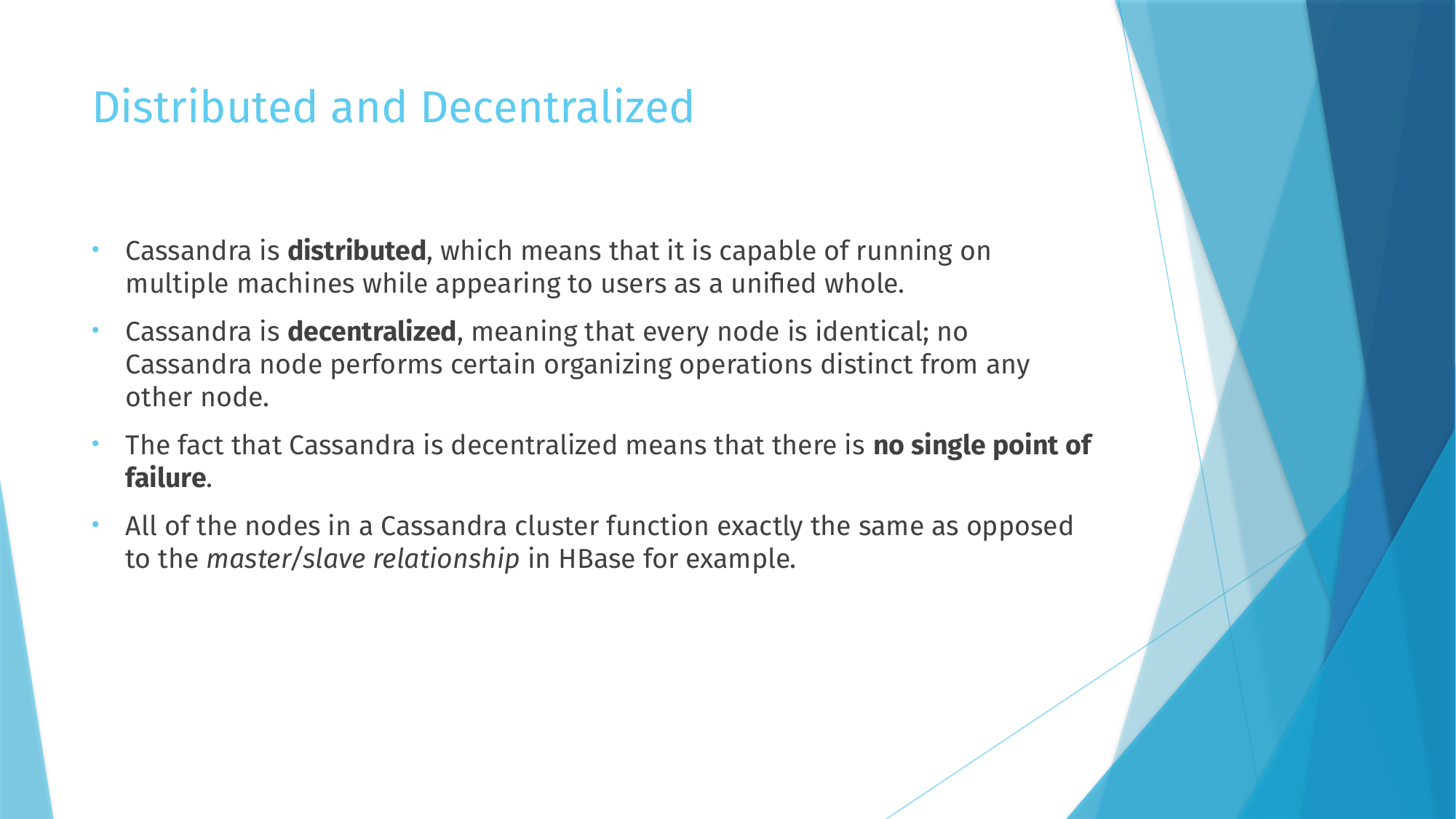

# Distributed and Decentralized
Cassandra is distributed, which means that it is capable of running on multiple machines while appearing to users as a unified whole.
Cassandra is decentralized, meaning that every node is identical; no Cassandra node performs certain organizing operations distinct from any other node.
The fact that Cassandra is decentralized means that there is no single point of failure.
All of the nodes in a Cassandra cluster function exactly the same as opposed to the master/slave relationship in HBase for example.